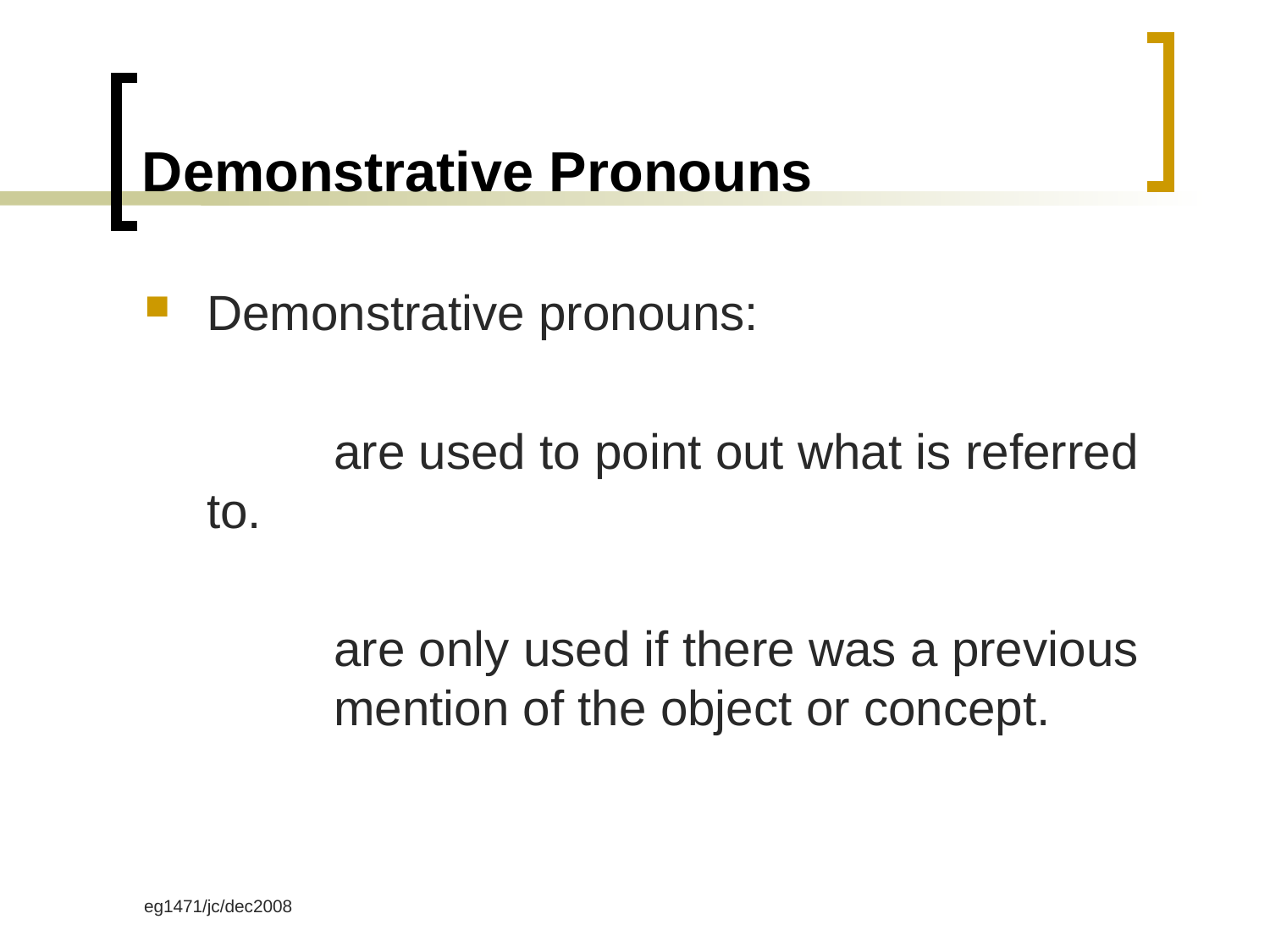

# Demonstrative Pronouns
Demonstrative pronouns:

		are used to point out what is referred to.

		are only used if there was a previous 	mention of the object or concept.

eg1471/jc/dec2008